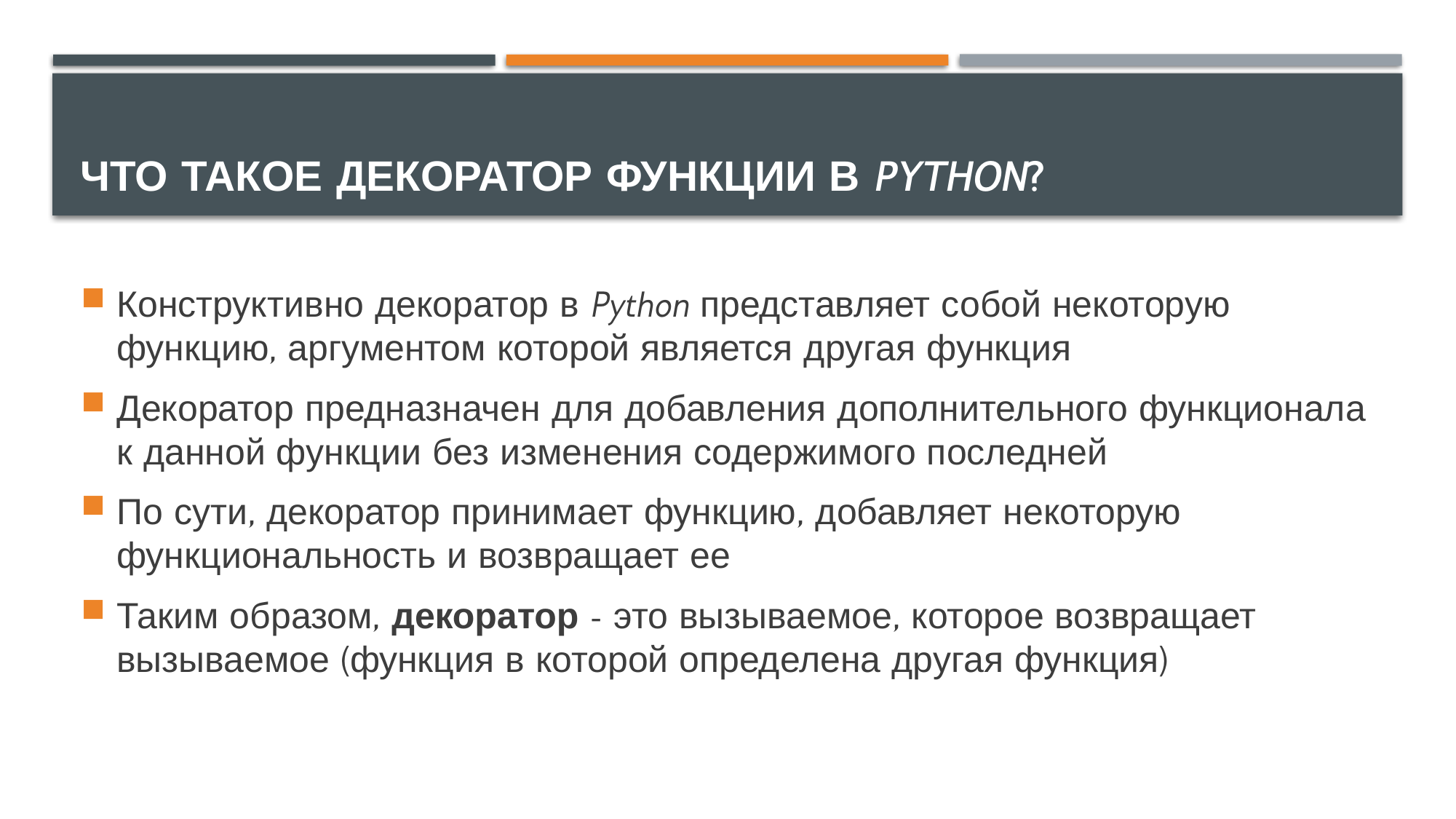

# Что такое декоратор функции в Python?
Конструктивно декоратор в Python представляет собой некоторую функцию, аргументом которой является другая функция
Декоратор предназначен для добавления дополнительного функционала к данной функции без изменения содержимого последней
По сути, декоратор принимает функцию, добавляет некоторую функциональность и возвращает ее
Таким образом, декоратор - это вызываемое, которое возвращает вызываемое (функция в которой определена другая функция)